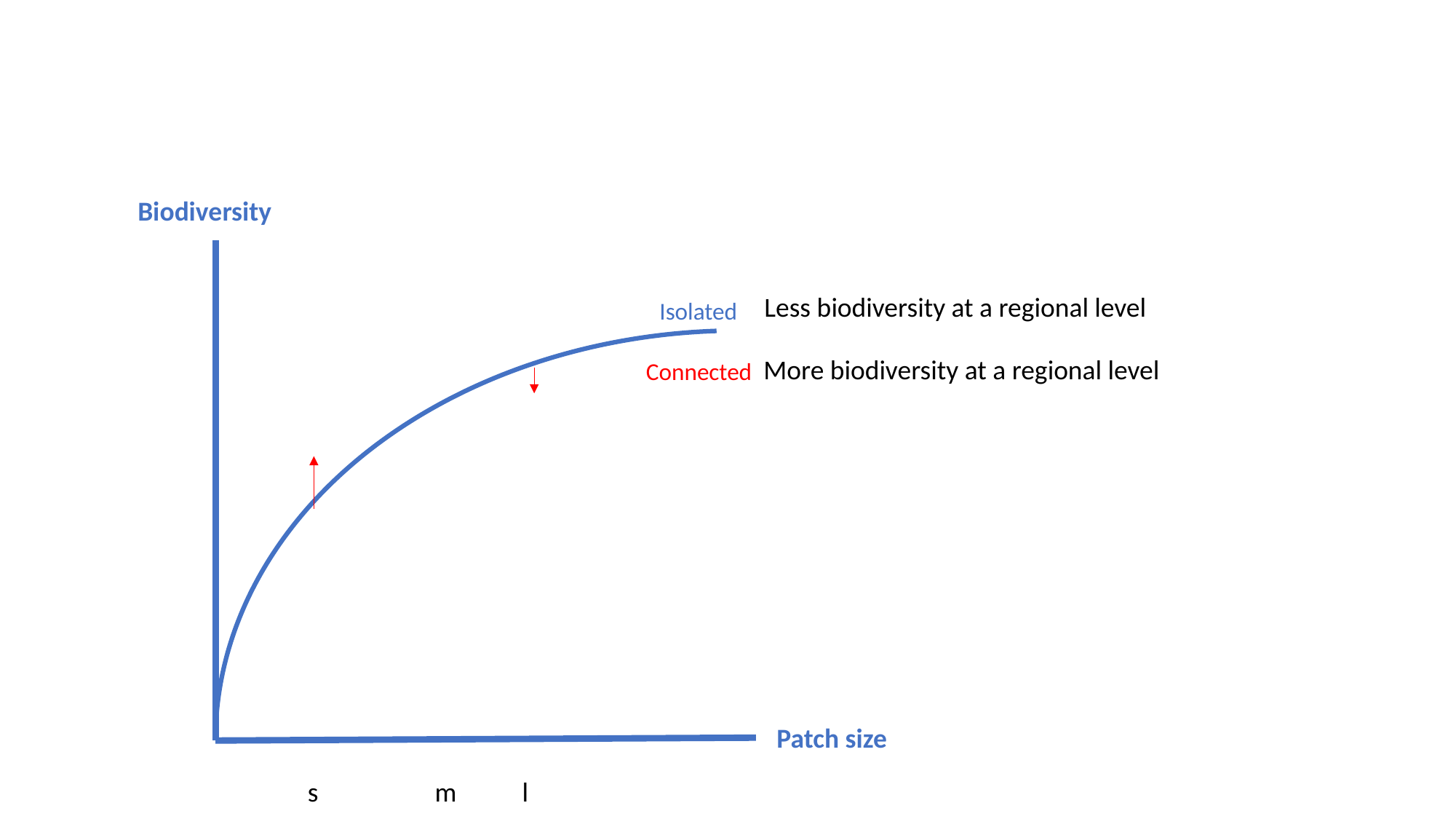

Biodiversity
Less biodiversity at a regional level
Isolated

More biodiversity at a regional level
Connected
Patch size
s
m
l